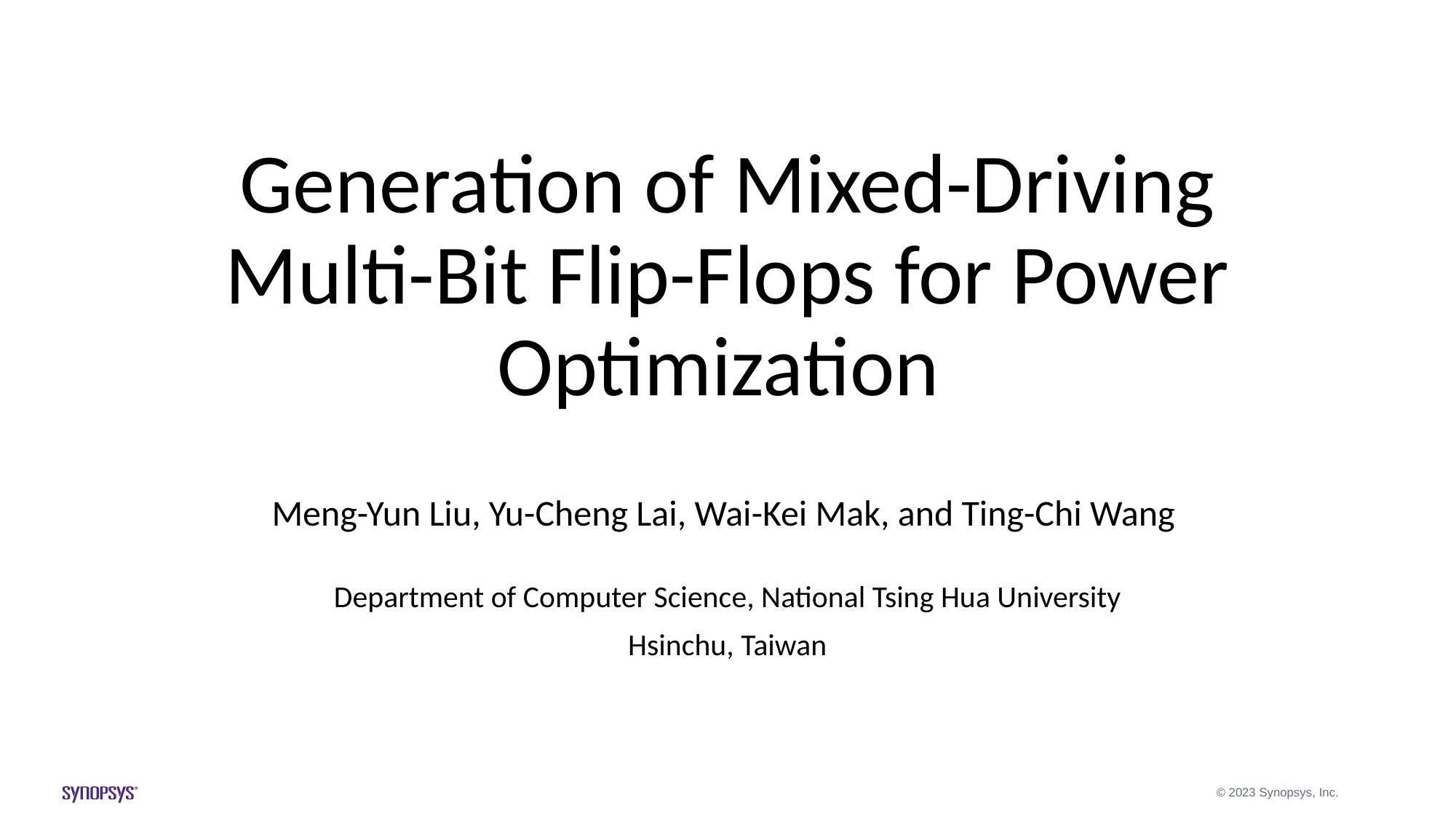

# Generation of Mixed-Driving Multi-Bit Flip-Flops for Power Optimization

Meng-Yun Liu, Yu-Cheng Lai, Wai-Kei Mak, and Ting-Chi Wang

Department of Computer Science, National Tsing Hua University
Hsinchu, Taiwan